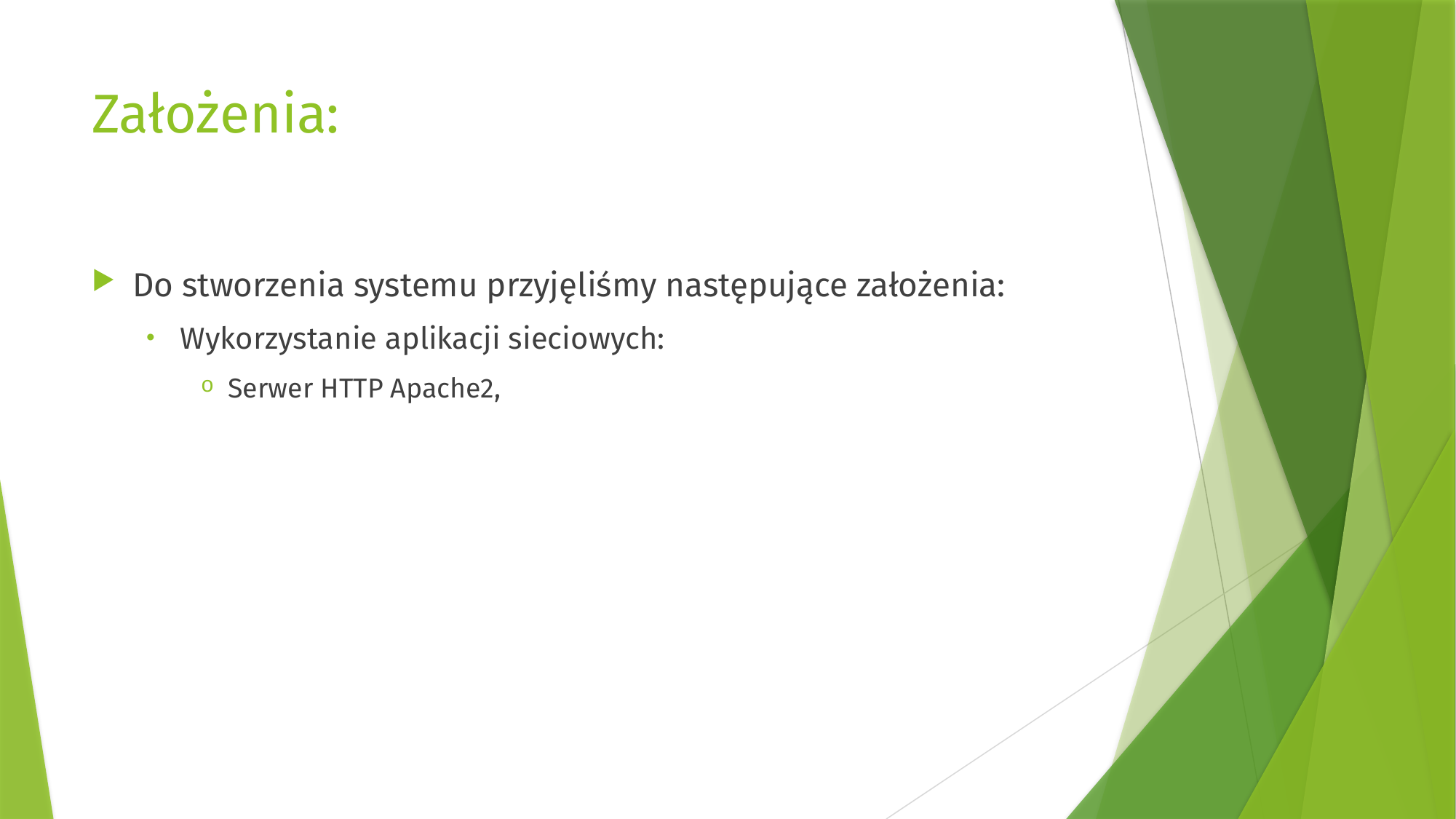

# Założenia:
Do stworzenia systemu przyjęliśmy następujące założenia:
Wykorzystanie aplikacji sieciowych:
Serwer HTTP Apache2,